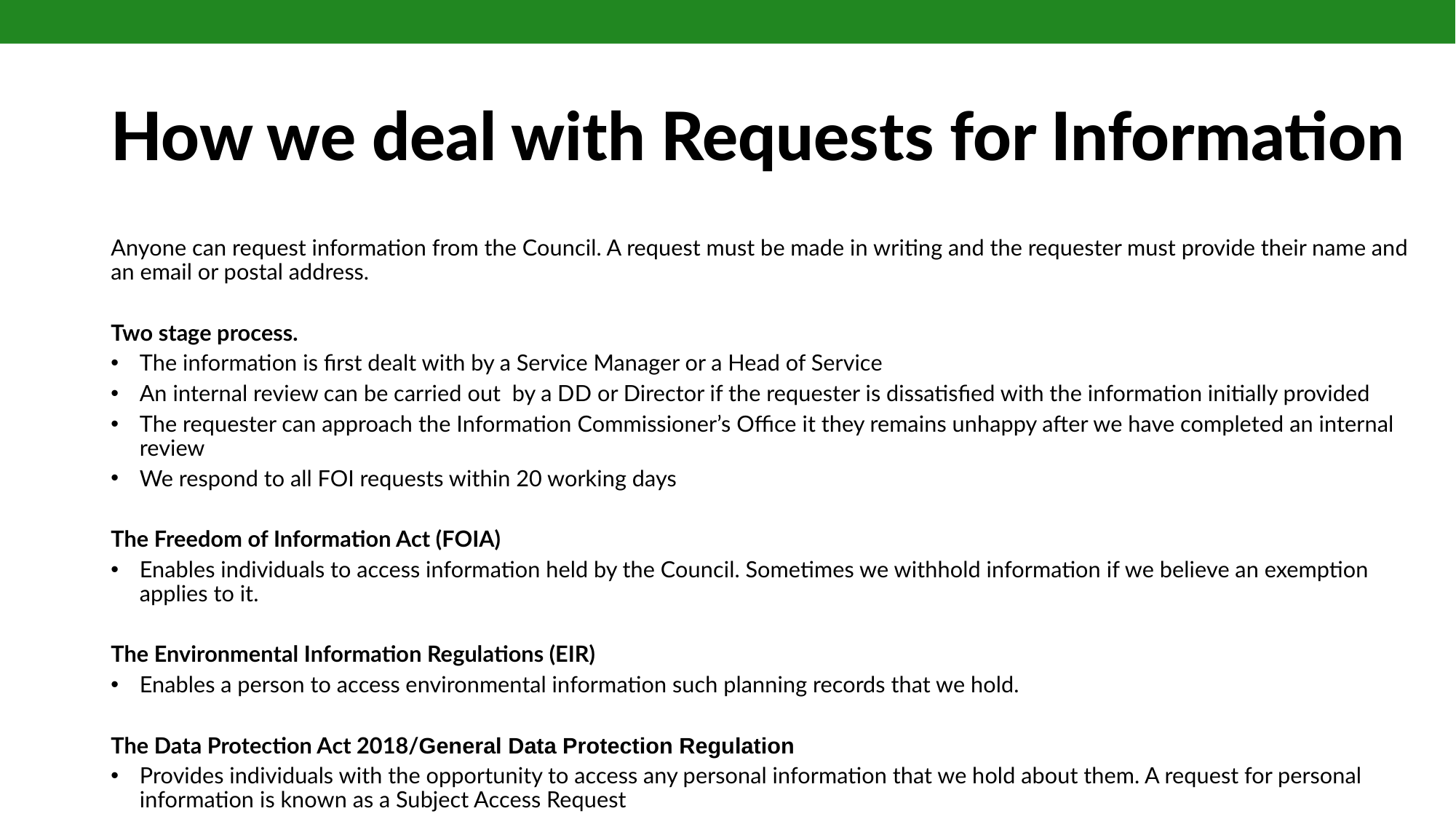

# How we deal with Requests for Information
Anyone can request information from the Council. A request must be made in writing and the requester must provide their name and an email or postal address.

Two stage process.
The information is first dealt with by a Service Manager or a Head of Service
An internal review can be carried out  by a DD or Director if the requester is dissatisfied with the information initially provided
The requester can approach the Information Commissioner’s Office it they remains unhappy after we have completed an internal review
We respond to all FOI requests within 20 working days

The Freedom of Information Act (FOIA)
Enables individuals to access information held by the Council. Sometimes we withhold information if we believe an exemption applies to it.

The Environmental Information Regulations (EIR)
Enables a person to access environmental information such planning records that we hold.

The Data Protection Act 2018/General Data Protection Regulation
Provides individuals with the opportunity to access any personal information that we hold about them. A request for personal information is known as a Subject Access Request